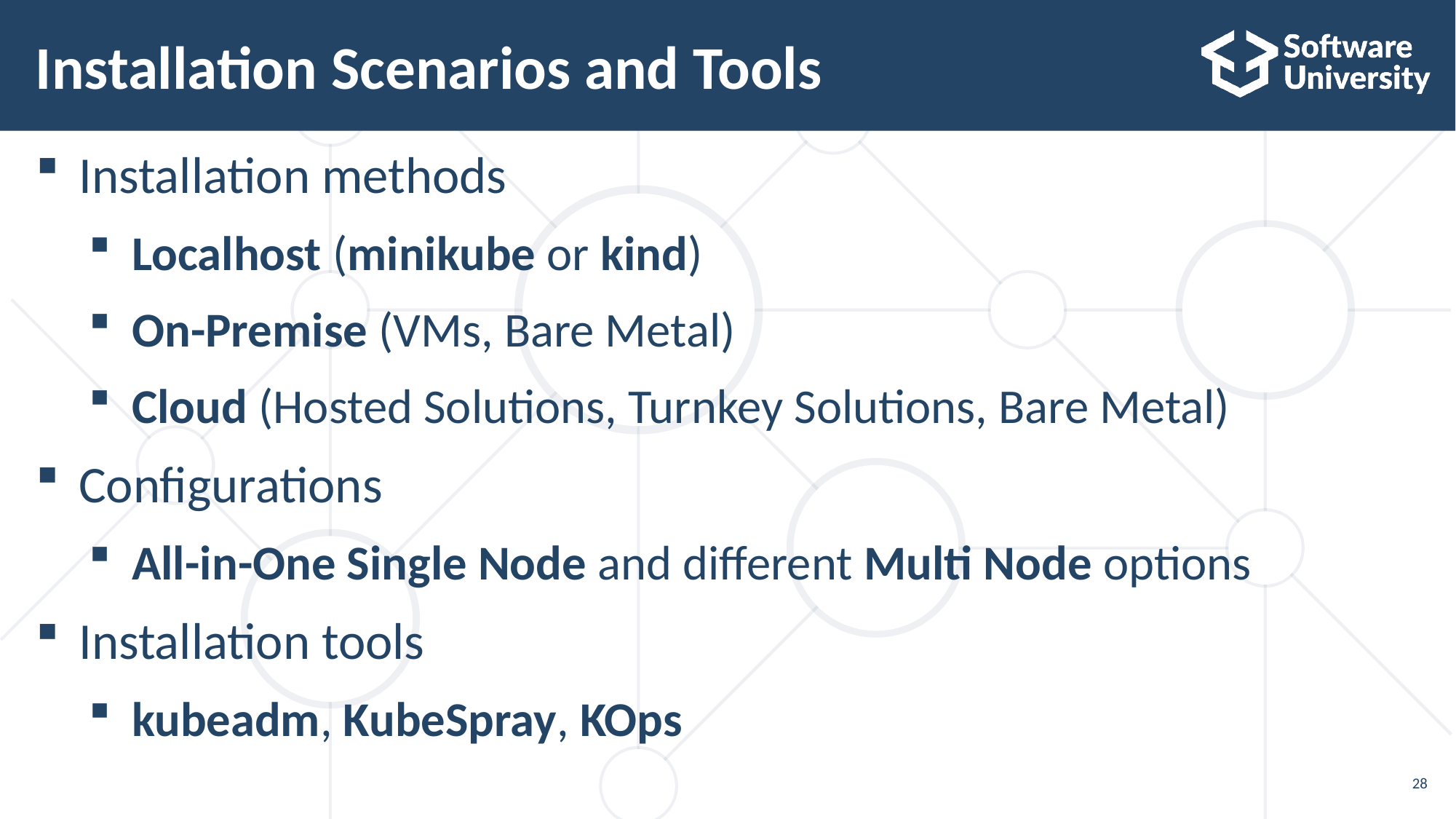

# Installation Scenarios and Tools
Installation methods
Localhost (minikube or kind)
On-Premise (VMs, Bare Metal)
Cloud (Hosted Solutions, Turnkey Solutions, Bare Metal)
Configurations
All-in-One Single Node and different Multi Node options
Installation tools
kubeadm, KubeSpray, KOps
28